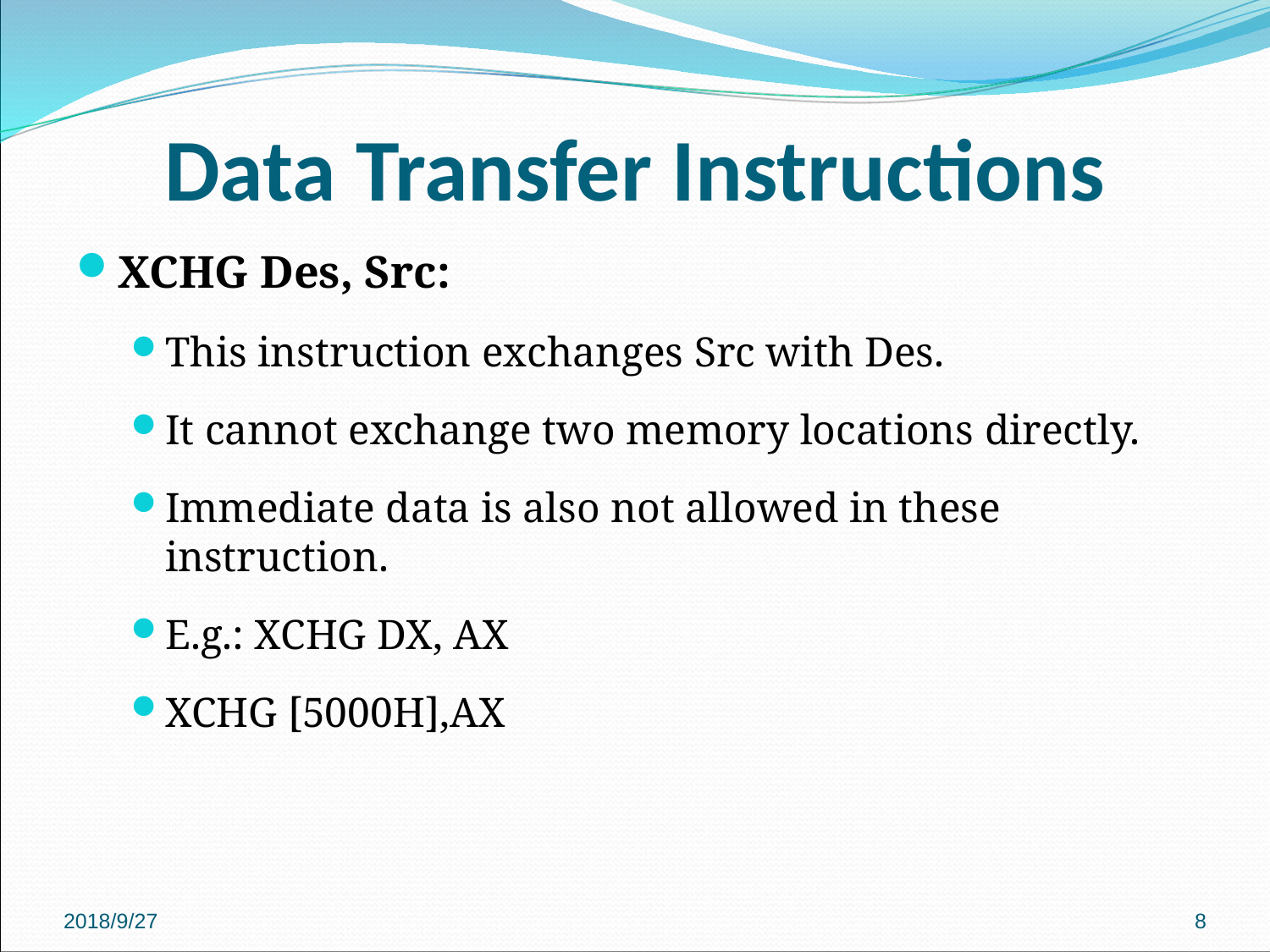

# Data Transfer Instructions
XCHG Des, Src:
This instruction exchanges Src with Des.
It cannot exchange two memory locations directly.
Immediate data is also not allowed in these instruction.
E.g.: XCHG DX, AX
XCHG [5000H],AX
2018/9/27
8